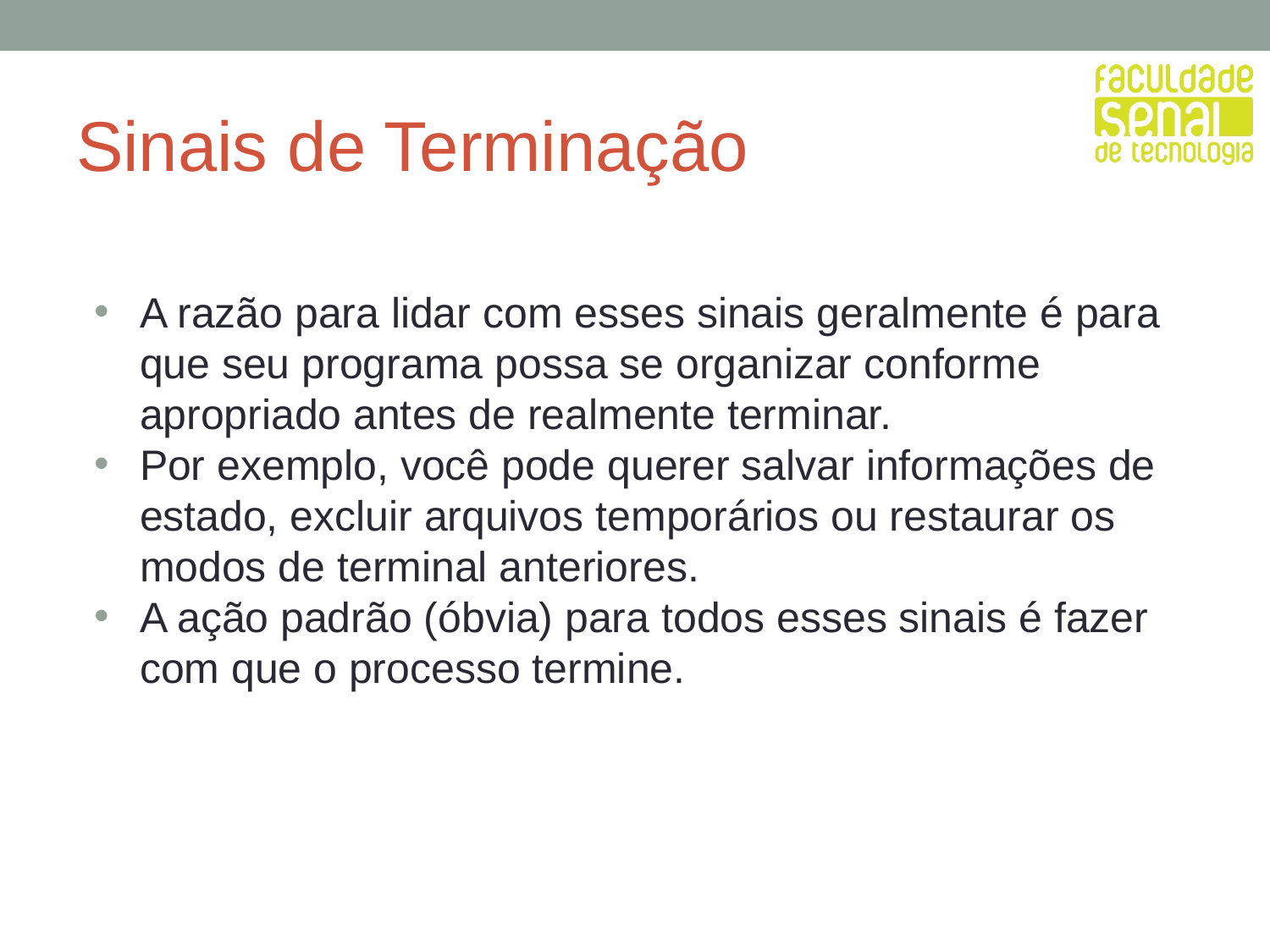

# Sinais de Terminação

A razão para lidar com esses sinais geralmente é para que seu programa possa se organizar conforme apropriado antes de realmente terminar.
Por exemplo, você pode querer salvar informações de estado, excluir arquivos temporários ou restaurar os modos de terminal anteriores.
A ação padrão (óbvia) para todos esses sinais é fazer com que o processo termine.